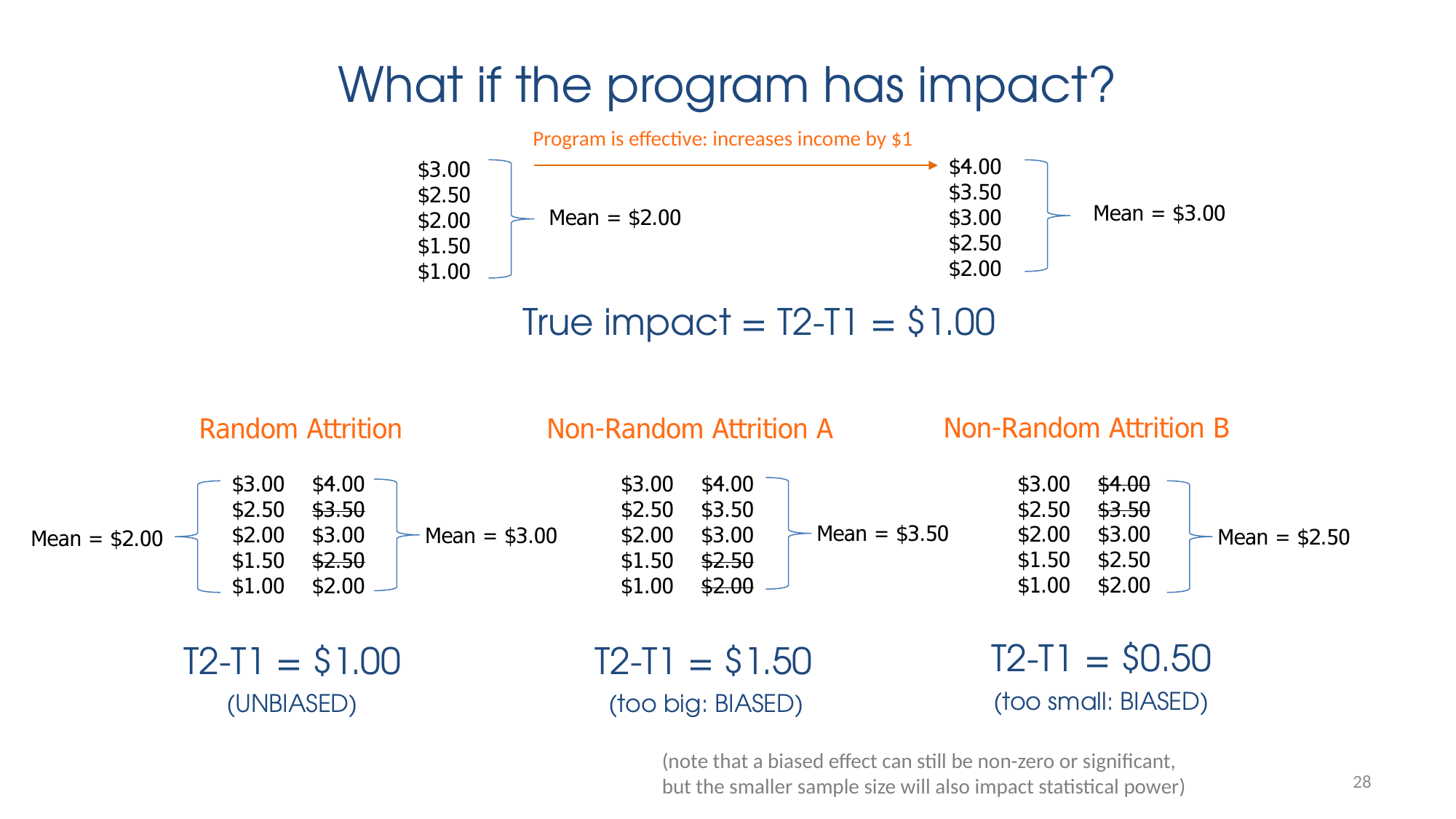

What if the program has impact?
Program is effective: increases income by $1
$4.00
$3.50
$3.00
$2.50
$2.00
$3.00
$2.50
$2.00
$1.50
$1.00

Mean = $3.00
Mean = $2.00
True impact = T2-T1 = $1.00
Non-Random Attrition B
Random Attrition
Non-Random Attrition A
$3.00
$2.50
$2.00
$1.50
$1.00
$4.00
$3.50
$3.00
$2.50
$2.00
$3.00
$2.50
$2.00
$1.50
$1.00
$4.00
$3.50
$3.00
$2.50
$2.00
$3.00
$2.50
$2.00
$1.50
$1.00
$4.00
$3.50
$3.00
$2.50
$2.00

Mean = $3.50
Mean = $3.00
Mean = $2.50
Mean = $2.00
T2-T1 = $0.50
T2-T1 = $1.50
T2-T1 = $1.00
(too small: BIASED)
(UNBIASED)
(too big: BIASED)
(note that a biased effect can still be non-zero or significant,
but the smaller sample size will also impact statistical power)
28